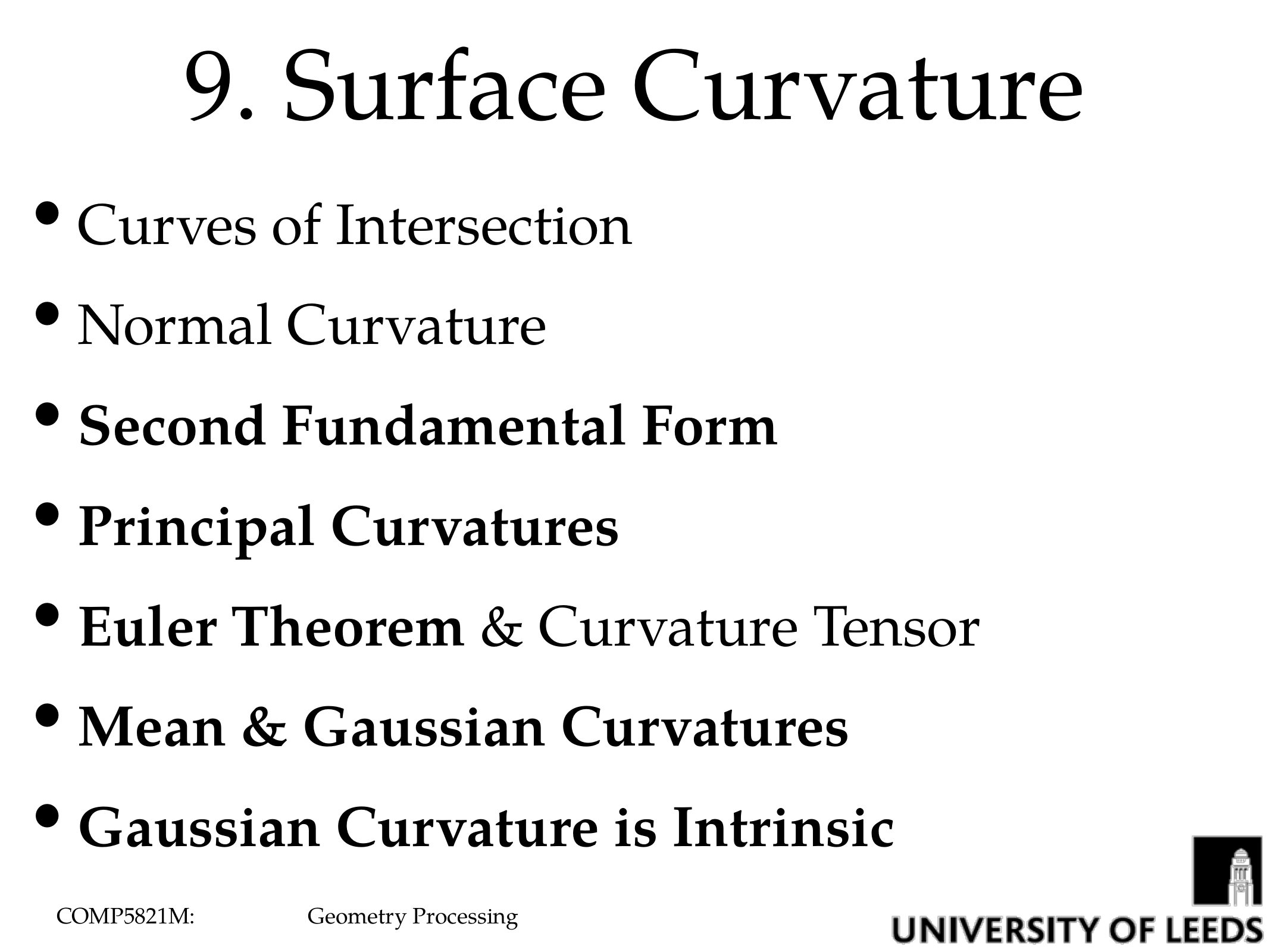

# 9. Surface Curvature
Curves of Intersection
Normal Curvature
Second Fundamental Form
Principal Curvatures
Euler Theorem & Curvature Tensor
Mean & Gaussian Curvatures
Gaussian Curvature is Intrinsic